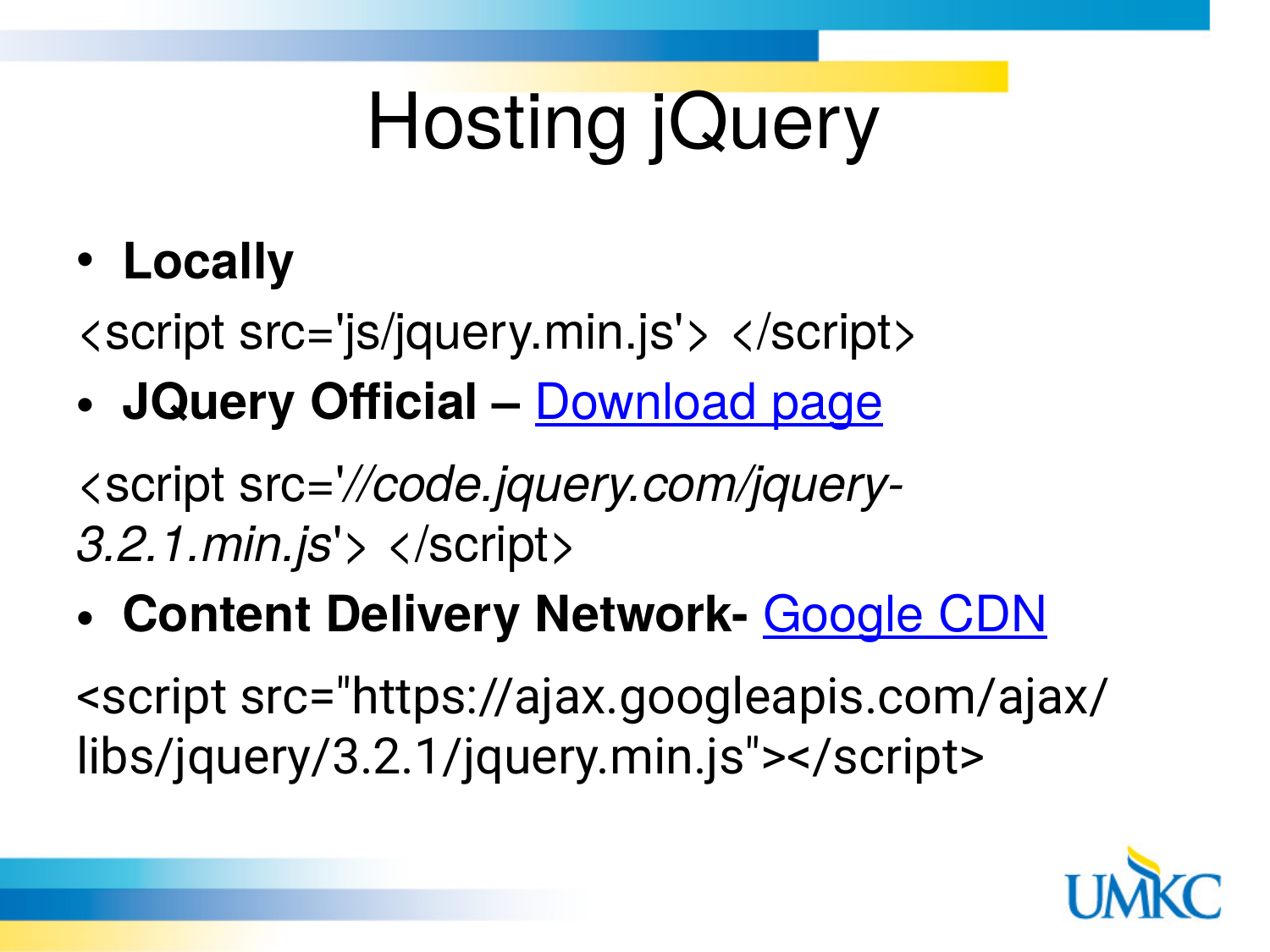

# Hosting jQuery
Locally
<script src='js/jquery.min.js'> </script>
JQuery Official – Download page
<script src='//code.jquery.com/jquery-3.2.1.min.js'> </script>
Content Delivery Network- Google CDN
<script src="https://ajax.googleapis.com/ajax/libs/jquery/3.2.1/jquery.min.js"></script>